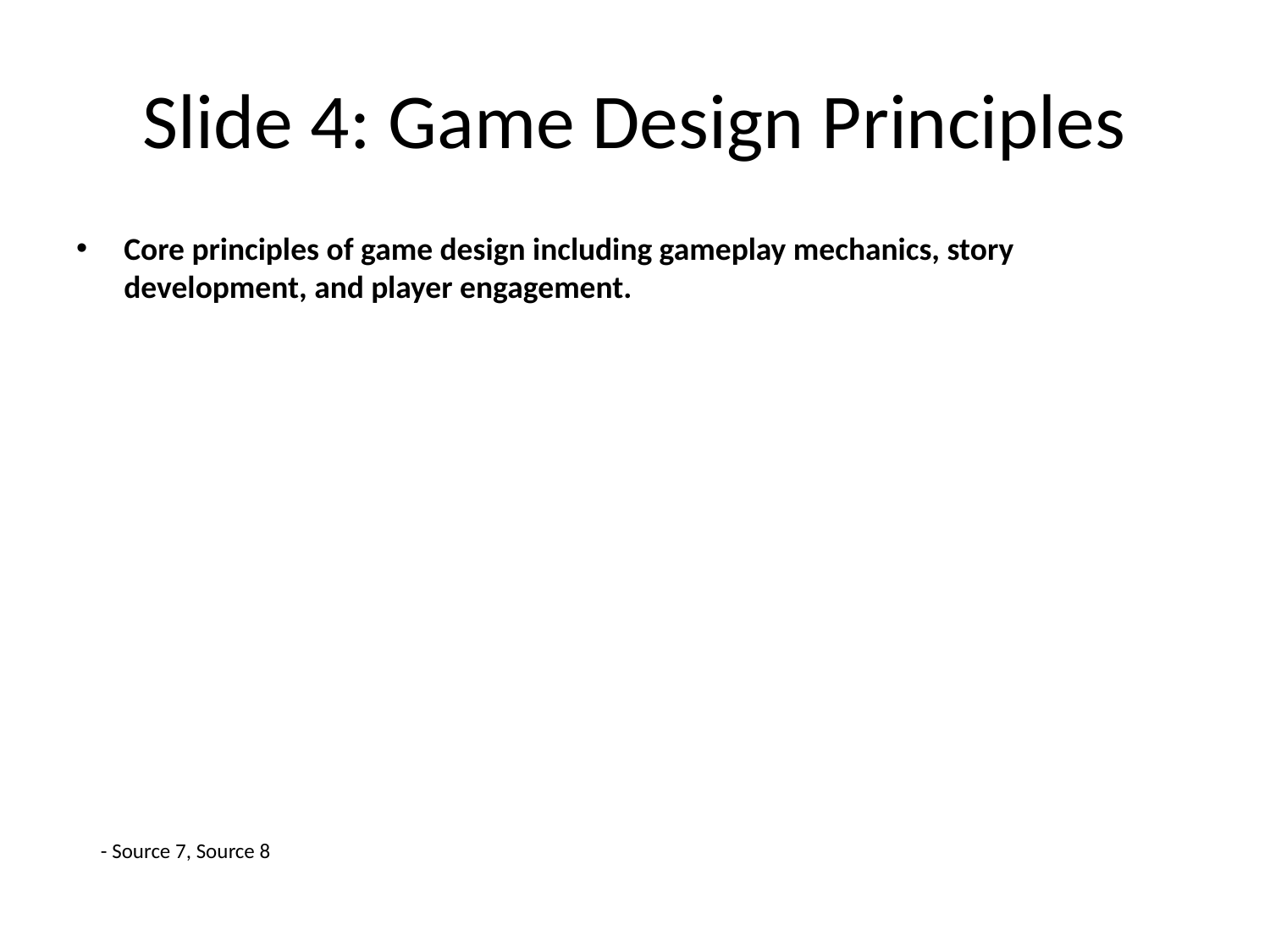

# Slide 4: Game Design Principles
Core principles of game design including gameplay mechanics, story development, and player engagement.

- Source 7, Source 8